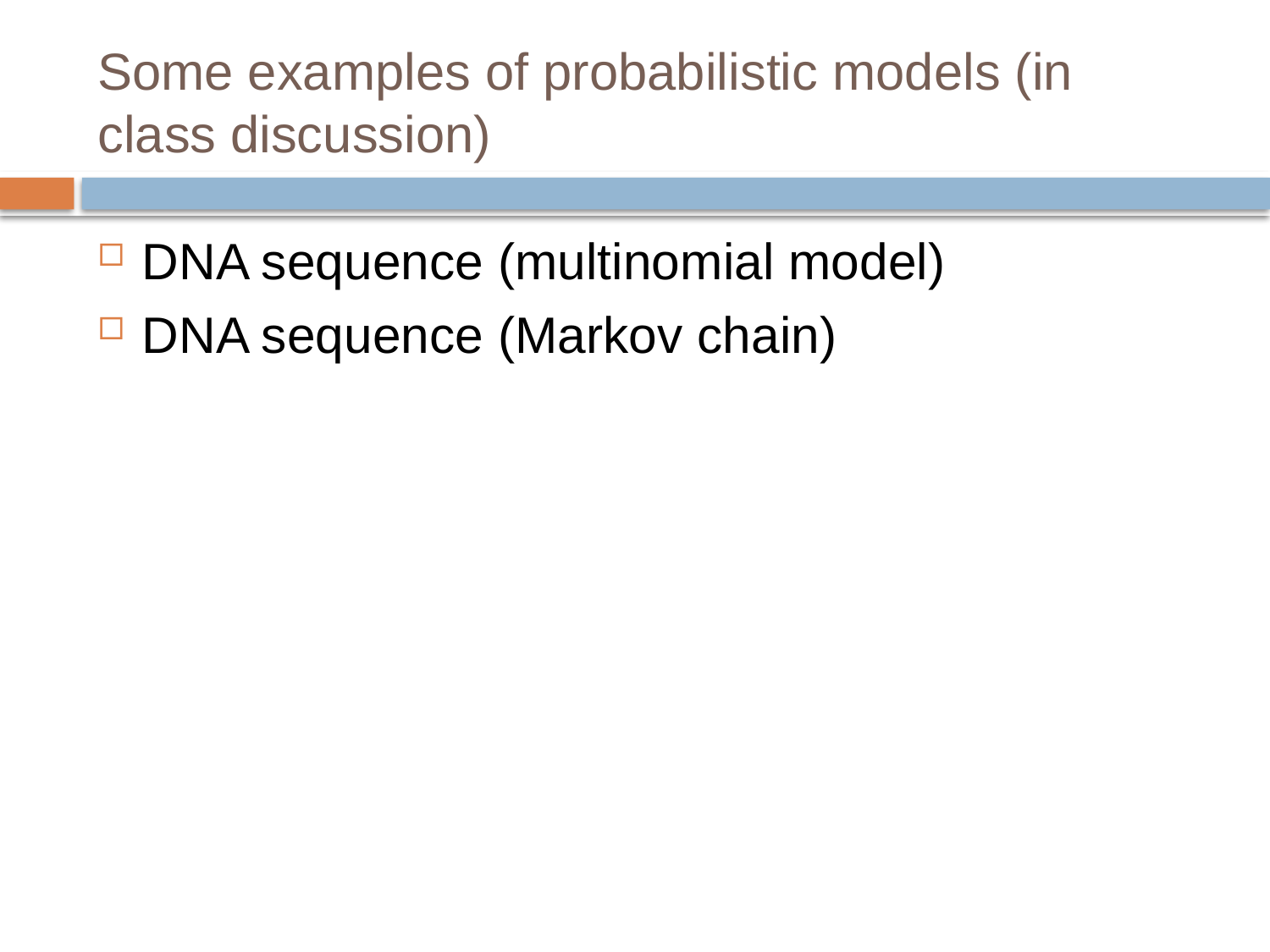

# Some examples of probabilistic models (in class discussion)
DNA sequence (multinomial model)
DNA sequence (Markov chain)